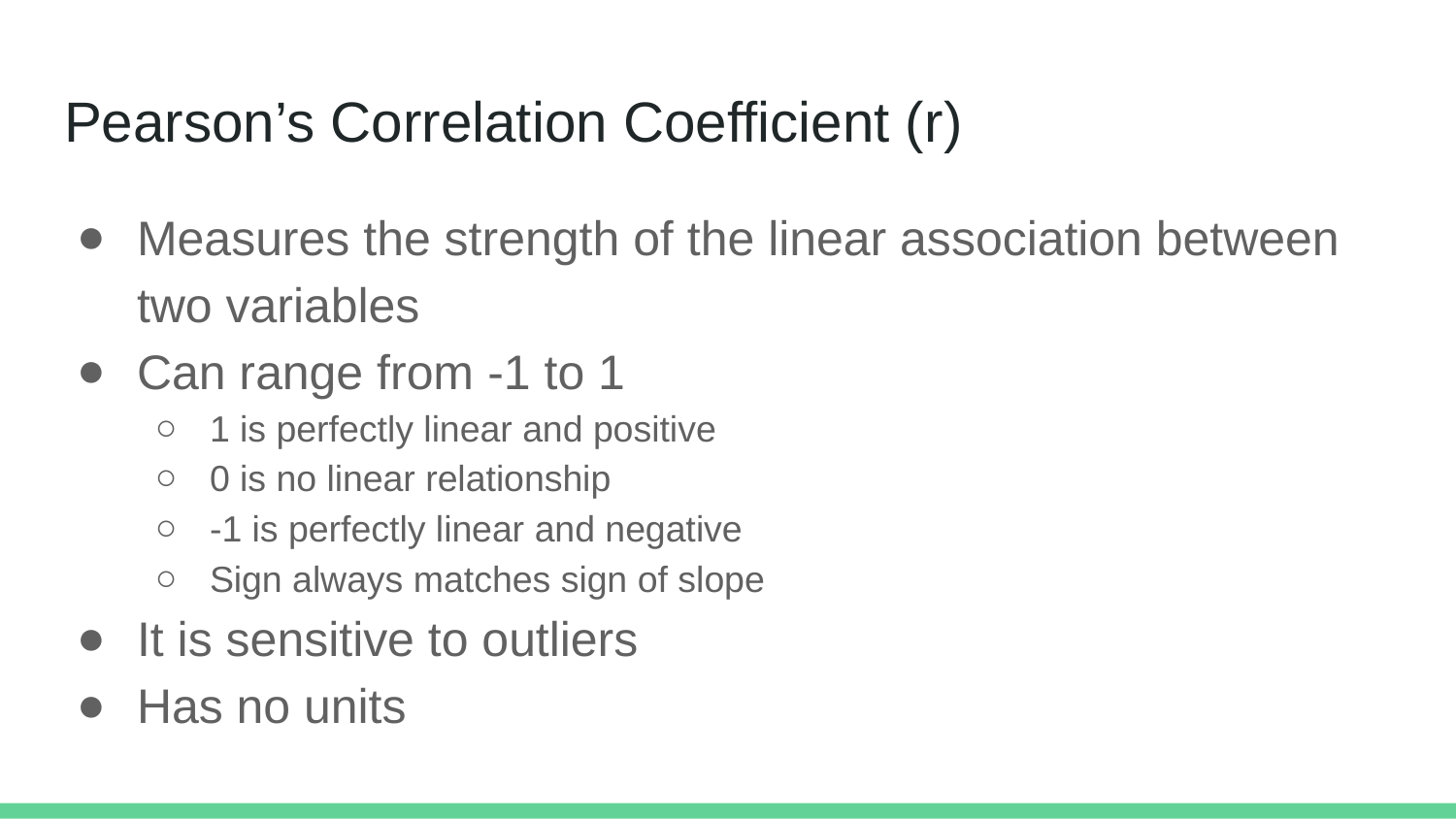

# Pearson’s Correlation Coefficient (r)
Measures the strength of the linear association between two variables
Can range from -1 to 1
1 is perfectly linear and positive
0 is no linear relationship
-1 is perfectly linear and negative
Sign always matches sign of slope
It is sensitive to outliers
Has no units